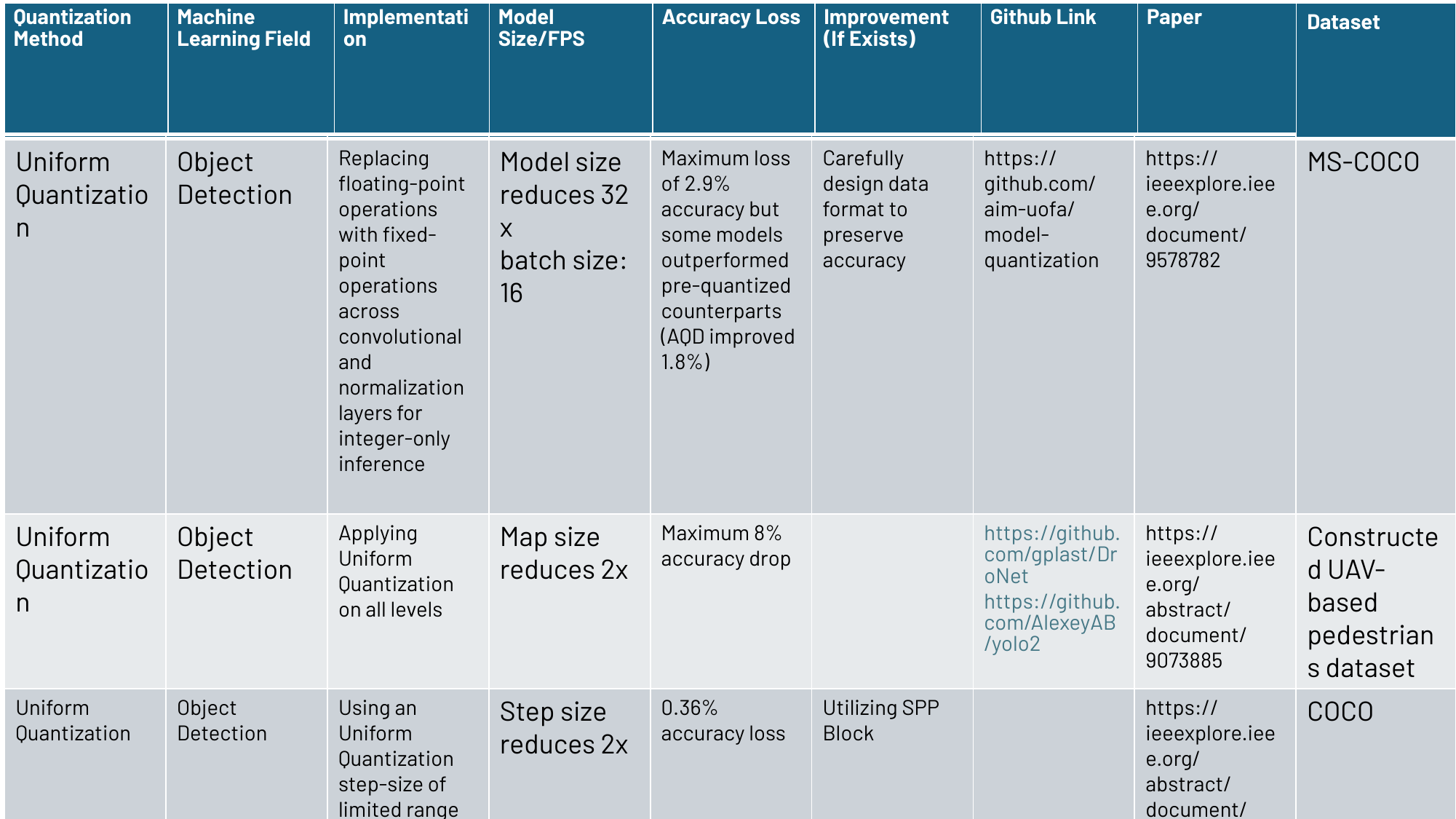

|  |  |  |  |  |  |  |  | Dataset |
| --- | --- | --- | --- | --- | --- | --- | --- | --- |
| Uniform Quantization | Object Detection | Replacing floating-point operations with fixed-point operations across  convolutional and normalization layers for integer-only inference | Model size reduces 32 x  batch size: 16 | Maximum loss of 2.9% accuracy but some models outperformed pre-quantized counterparts (AQD improved 1.8%) | Carefully design data format to preserve accuracy | https://github.com/aim-uofa/model-quantization | https://ieeexplore.ieee.org/document/9578782 | MS-COCO |
| Uniform Quantization | Object Detection | Applying Uniform Quantization on all levels | Map size reduces 2x | Maximum 8% accuracy drop |  | https://github.com/gplast/DroNet https://github.com/AlexeyAB/yolo2 | https://ieeexplore.ieee.org/abstract/document/9073885 | Constructed UAV-based pedestrians dataset |
| Uniform Quantization | Object Detection | Using an Uniform Quantization step-size of limited range | Step size reduces 2x | 0.36% accuracy loss | Utilizing SPP Block |  | https://ieeexplore.ieee.org/abstract/document/9336635 | COCO |
| Uniform Quantization | Object Detection | Using uniform and mixed-precision quantization by optimizing for a distilled dataset which is engineered to match the statistics of the batch normalization across different network layers | Model size reduce 4x | Maintain reasonably close accuracy |  | https://github.com/ultralytics/yolov5 | https://arxiv.org/pdf/2307.04816 | COCO |
| Uniform Quantization | Object Detection | Applying Uniform Quantization on both weights and activation functions |  | Maximum accuracy loss of 3.7% | Using a one-to-one-self teaching module for models | https://github.com/icey-zhang/GHOST | https://arxiv.org/pdf/2301.00131 | VEDAI |
| Quantization Method | Machine Learning Field | Implementation | Model Size/FPS | Accuracy Loss | Improvement (If Exists) | Github Link | Paper |
| --- | --- | --- | --- | --- | --- | --- | --- |
#